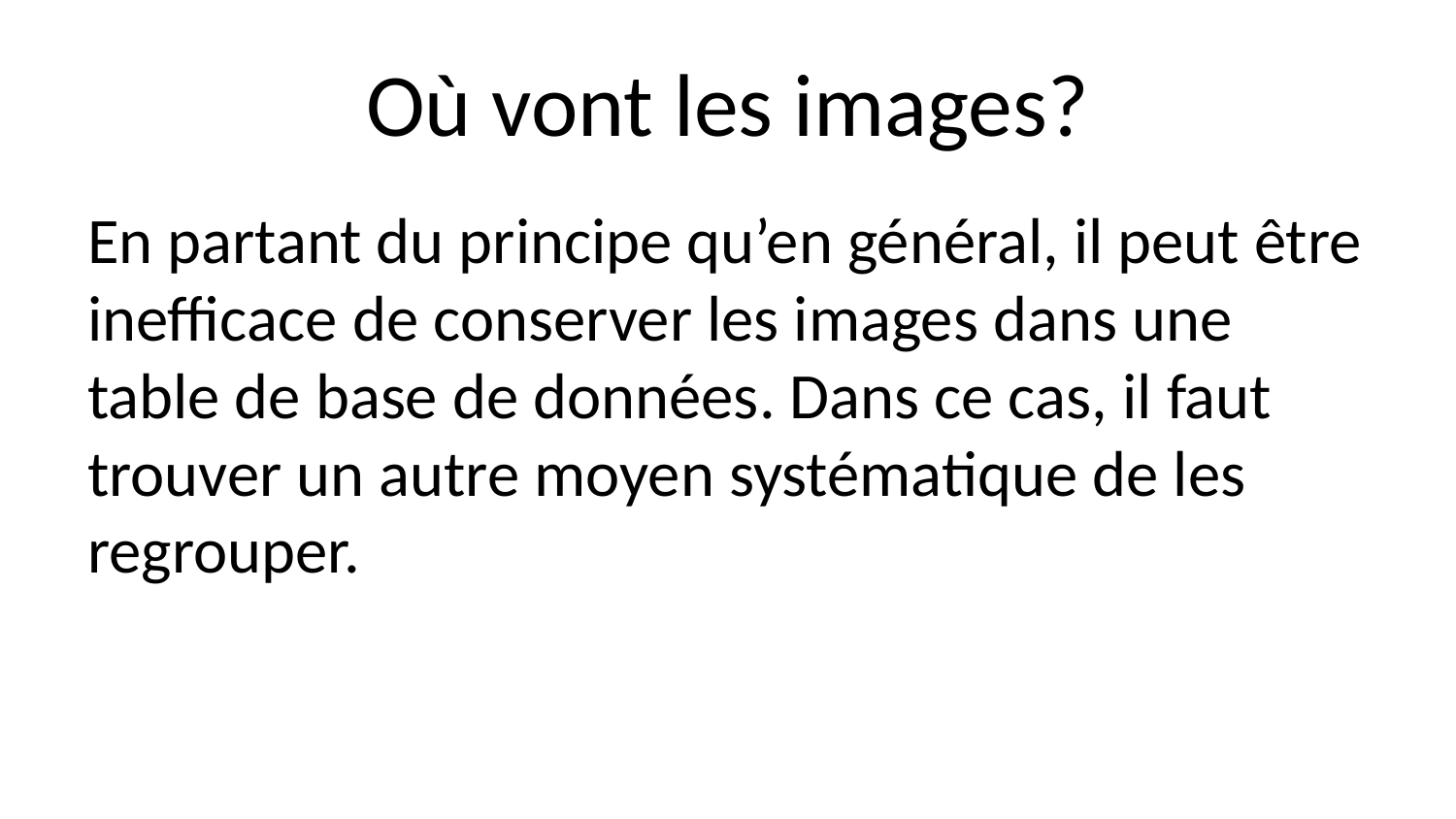

# Où vont les images?
En partant du principe qu’en général, il peut être inefficace de conserver les images dans une table de base de données. Dans ce cas, il faut trouver un autre moyen systématique de les regrouper.